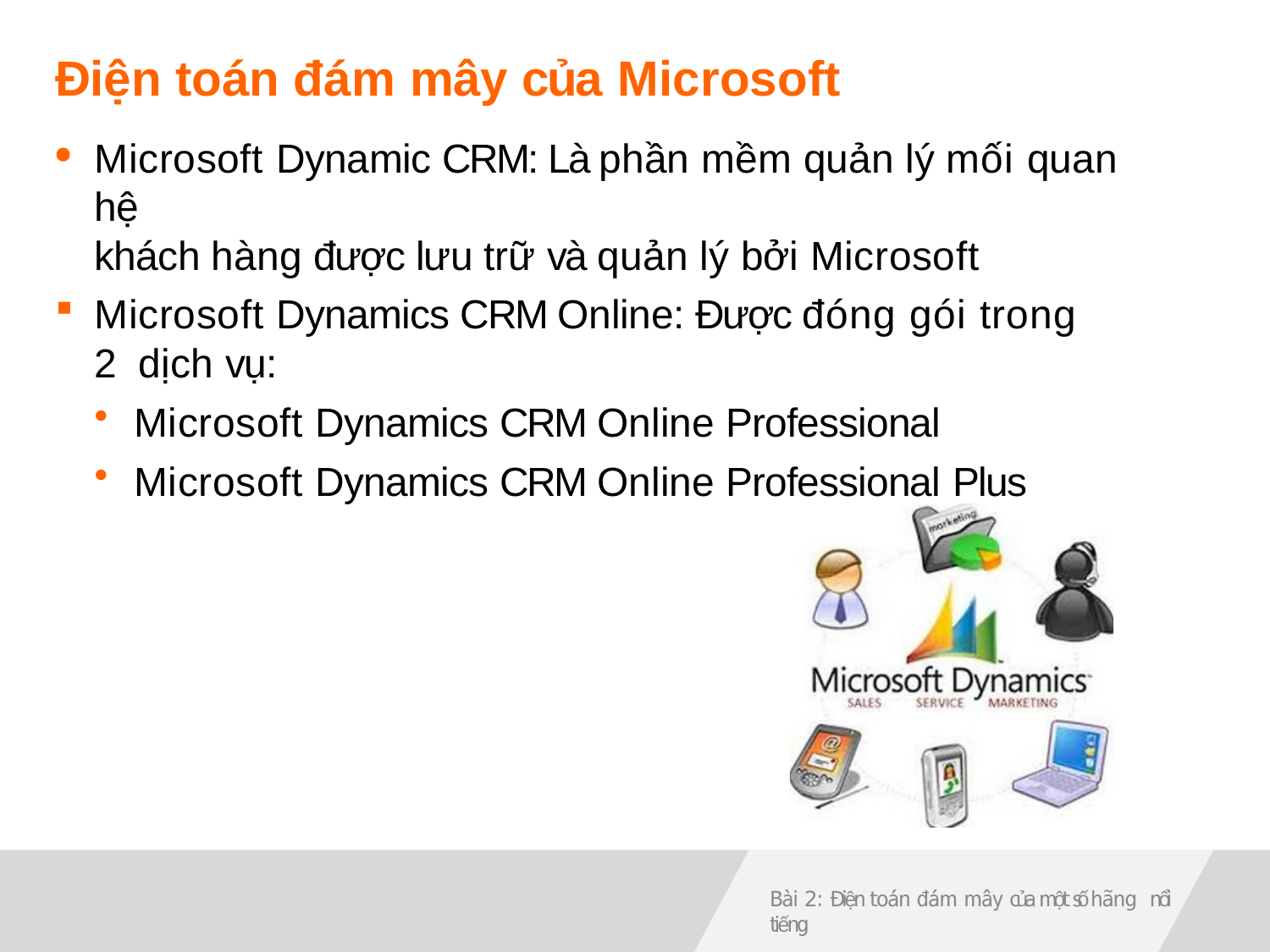

# Điện toán đám mây của Microsoft
Microsoft Dynamic CRM: Là phần mềm quản lý mối quan hệ
khách hàng được lưu trữ và quản lý bởi Microsoft
Microsoft Dynamics CRM Online: Được đóng gói trong 2  dịch vụ:
Microsoft Dynamics CRM Online Professional
Microsoft Dynamics CRM Online Professional Plus

Bài 2: Điện toán đám mây của một số hãng  nổi tiếng